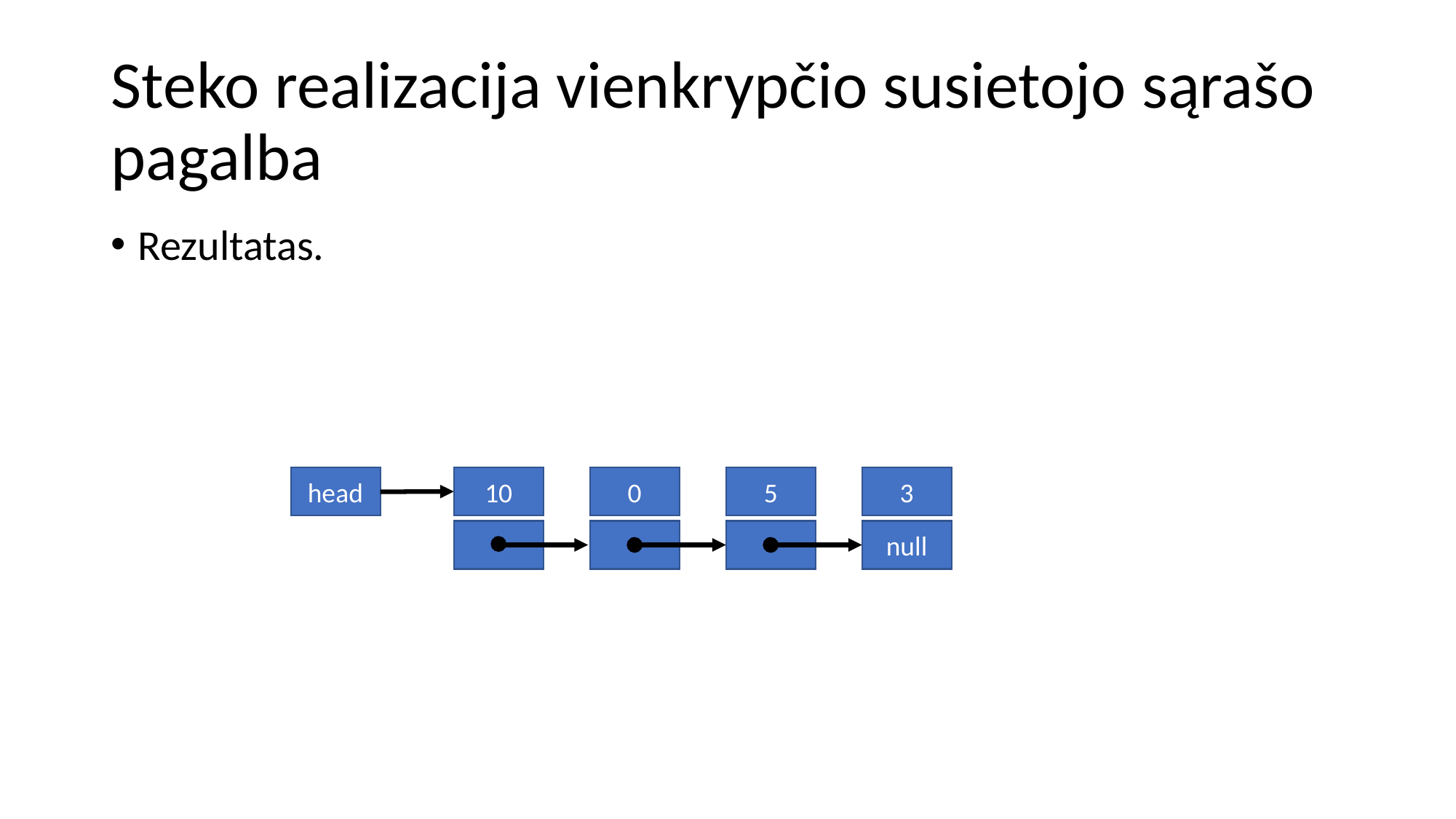

# Steko realizacija vienkrypčio susietojo sąrašo pagalba
Rezultatas.
10
5
0
3
head

null